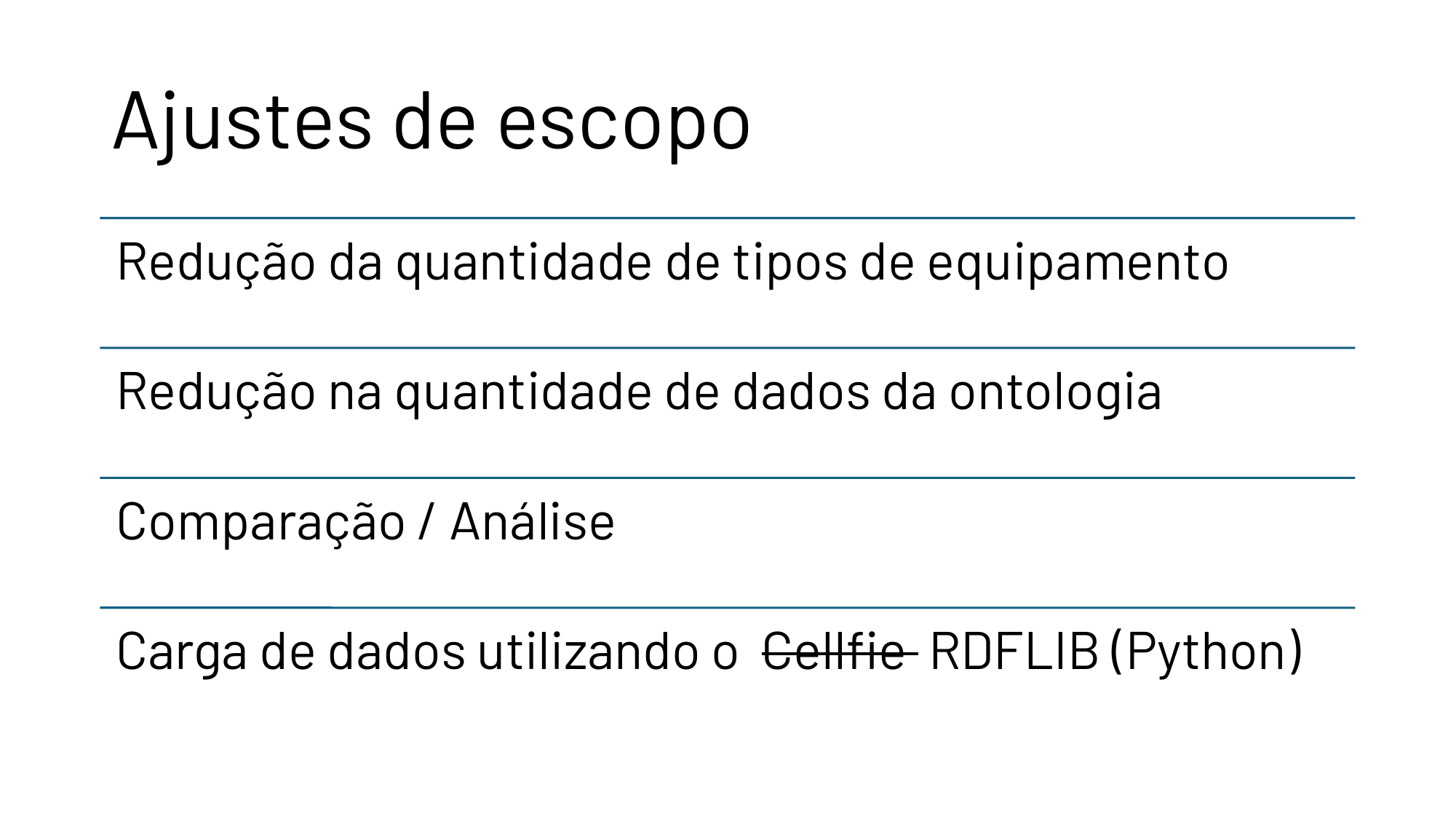

# Ajustes de escopo
Redução da quantidade de tipos de equipamento
Redução na quantidade de dados da ontologia
Comparação / Análise
Carga de dados utilizando o  Cellfie  RDFLIB (Python)